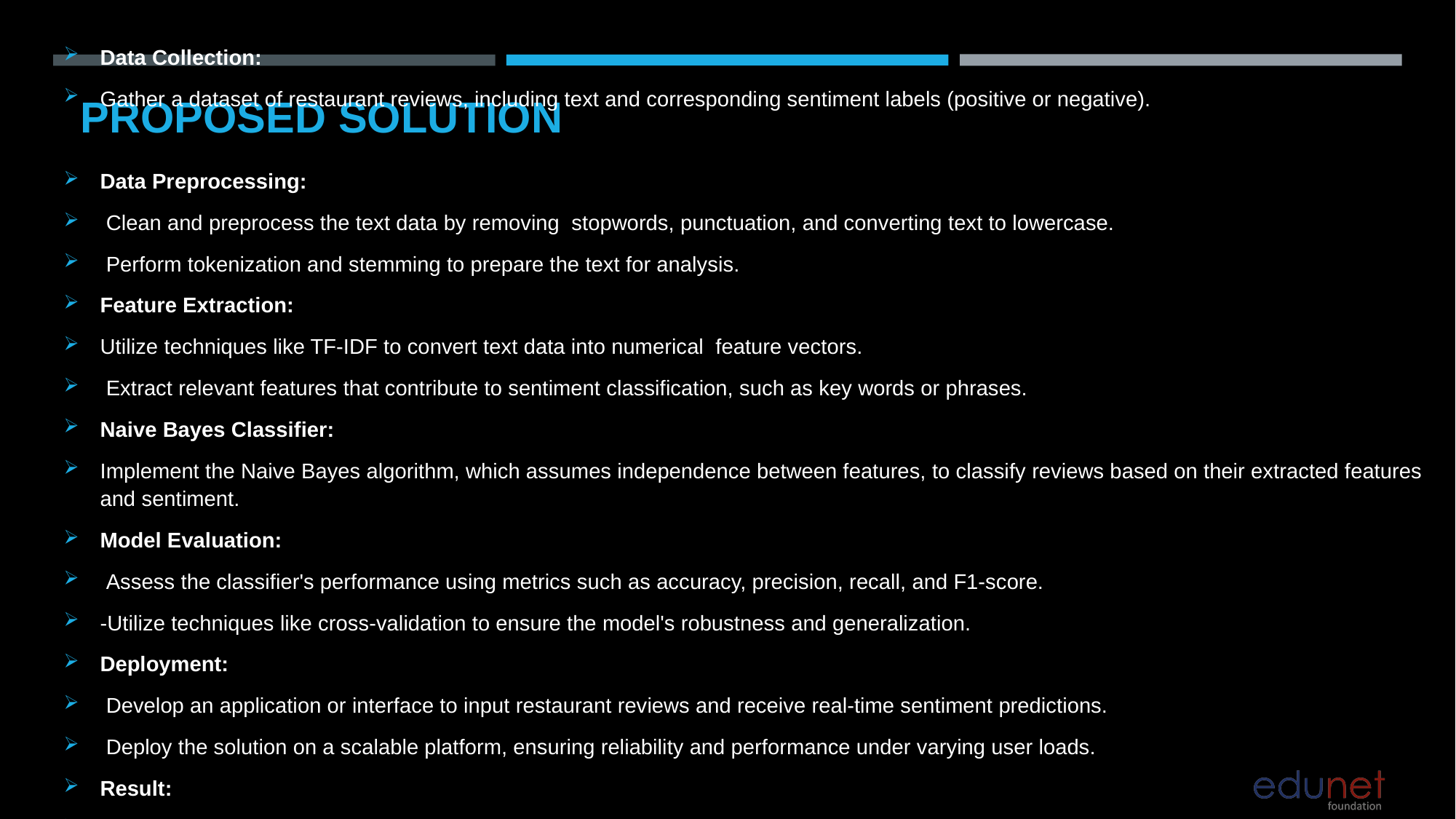

# Proposed Solution
Data Collection:
Gather a dataset of restaurant reviews, including text and corresponding sentiment labels (positive or negative).

Data Preprocessing:
 Clean and preprocess the text data by removing  stopwords, punctuation, and converting text to lowercase.
 Perform tokenization and stemming to prepare the text for analysis.
Feature Extraction:
Utilize techniques like TF-IDF to convert text data into numerical  feature vectors.
 Extract relevant features that contribute to sentiment classification, such as key words or phrases.
Naive Bayes Classifier:
Implement the Naive Bayes algorithm, which assumes independence between features, to classify reviews based on their extracted features and sentiment.
Model Evaluation:
 Assess the classifier's performance using metrics such as accuracy, precision, recall, and F1-score.
-Utilize techniques like cross-validation to ensure the model's robustness and generalization.
Deployment:
 Develop an application or interface to input restaurant reviews and receive real-time sentiment predictions.
 Deploy the solution on a scalable platform, ensuring reliability and performance under varying user loads.
Result:
 Provide insights into the sentiment distribution of restaurant reviews, highlighting trends in customer feedback.
 Continuously monitor and improve the model based on ongoing reviews and user feedback.